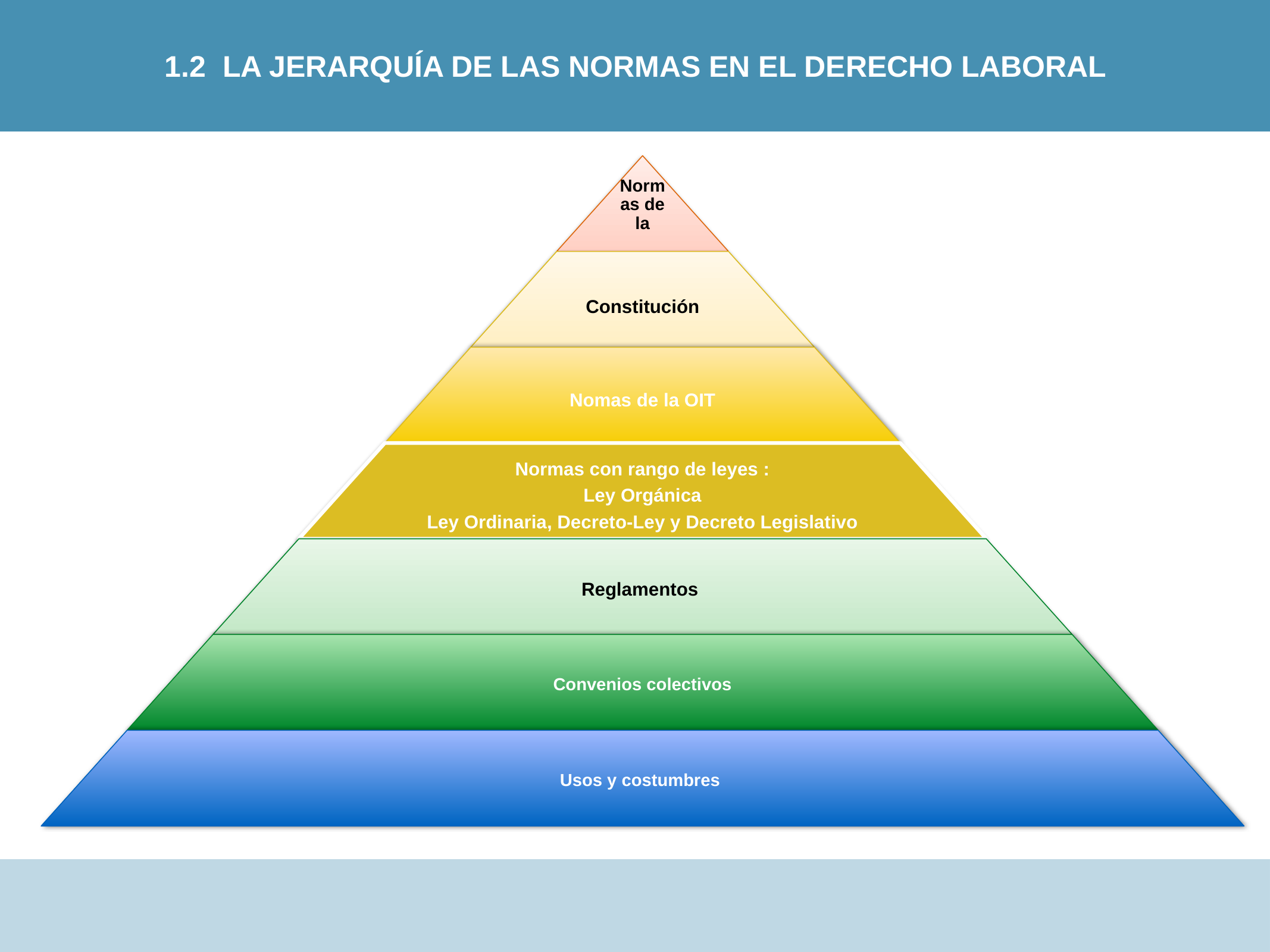

1.2  LA JERARQUÍA DE LAS NORMAS EN EL DERECHO LABORAL

Normas de la
 Unión Europea
Constitución
Nomas de la OIT

Normas con rango de leyes :
Ley Orgánica
Ley Ordinaria, Decreto-Ley y Decreto Legislativo

Reglamentos
Convenios colectivos
Usos y costumbres